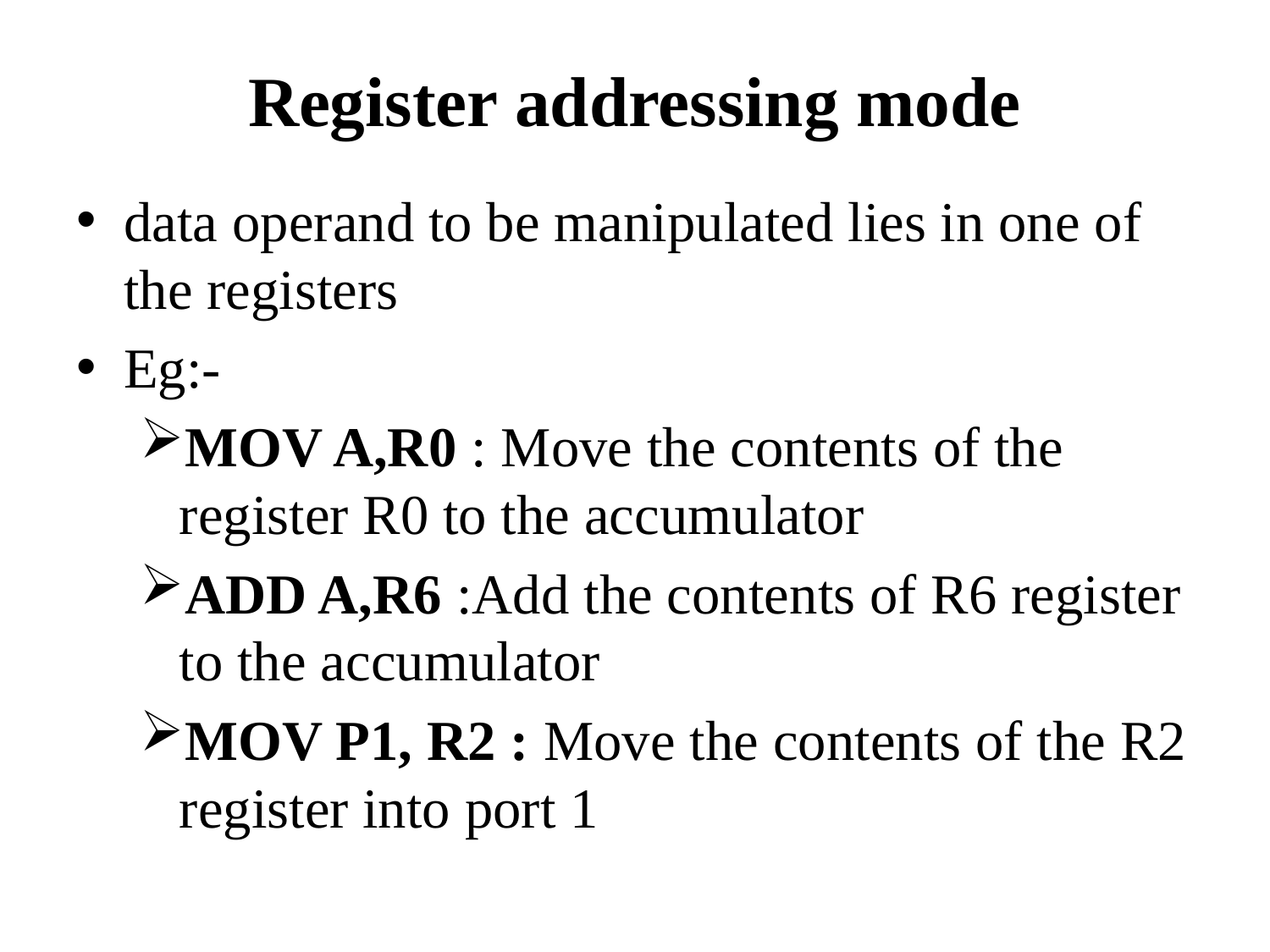

# Register addressing mode
data operand to be manipulated lies in one of the registers
Eg:-
MOV A,R0 : Move the contents of the register R0 to the accumulator
ADD A,R6 :Add the contents of R6 register to the accumulator
MOV P1, R2 : Move the contents of the R2 register into port 1